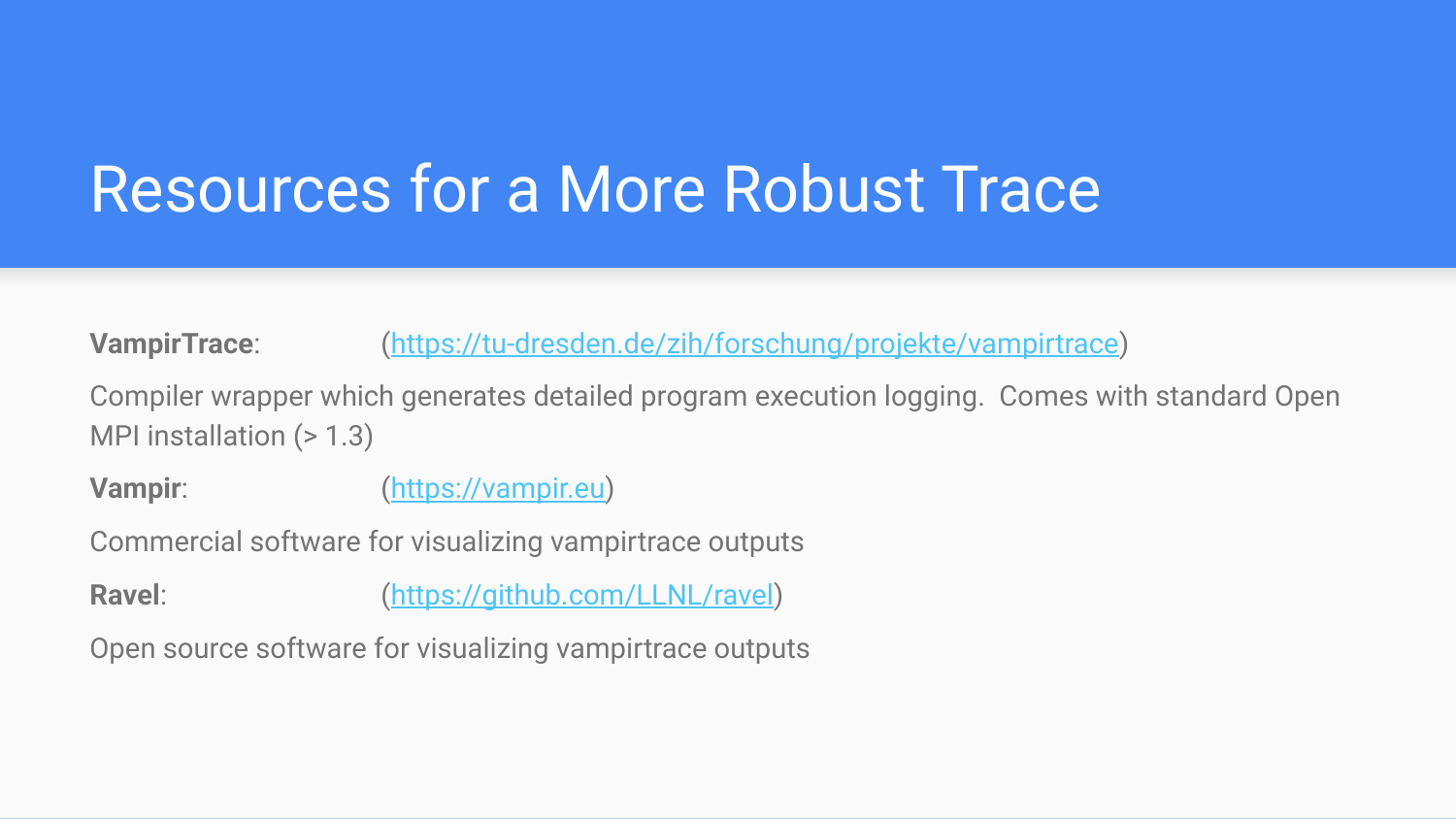

# Resources for a More Robust Trace
VampirTrace:  	(https://tu-dresden.de/zih/forschung/projekte/vampirtrace)
Compiler wrapper which generates detailed program execution logging.  Comes with standard Open MPI installation (> 1.3)
Vampir:		(https://vampir.eu)
Commercial software for visualizing vampirtrace outputs
Ravel:		(https://github.com/LLNL/ravel)
Open source software for visualizing vampirtrace outputs